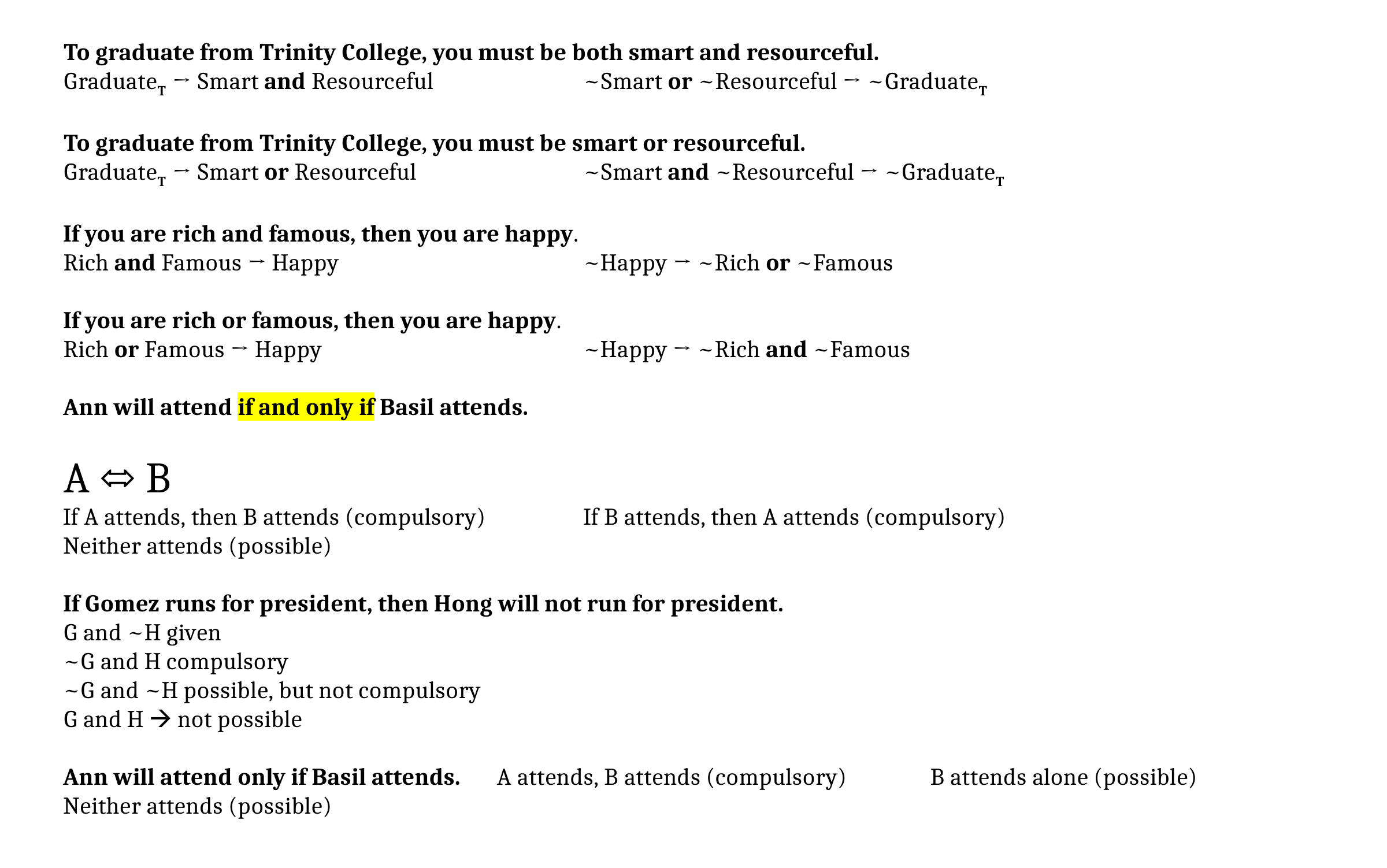

To graduate from Trinity College, you must be both smart and resourceful.
GraduateT  → Smart and Resourceful 		~Smart or ~Resourceful → ~GraduateT

To graduate from Trinity College, you must be smart or resourceful.
GraduateT  → Smart or Resourceful		~Smart and ~Resourceful → ~GraduateT

If you are rich and famous, then you are happy.
Rich and Famous → Happy 			~Happy → ~Rich or ~Famous

If you are rich or famous, then you are happy.
Rich or Famous → Happy 			~Happy → ~Rich and ~Famous

Ann will attend if and only if Basil attends.

A ⬄ B
If A attends, then B attends (compulsory) 		If B attends, then A attends (compulsory)
Neither attends (possible)

If Gomez runs for president, then Hong will not run for president.
G and ~H given
~G and H compulsory
~G and ~H possible, but not compulsory
G and H 🡪 not possible

Ann will attend only if Basil attends. 	A attends, B attends (compulsory)	B attends alone (possible)
Neither attends (possible)